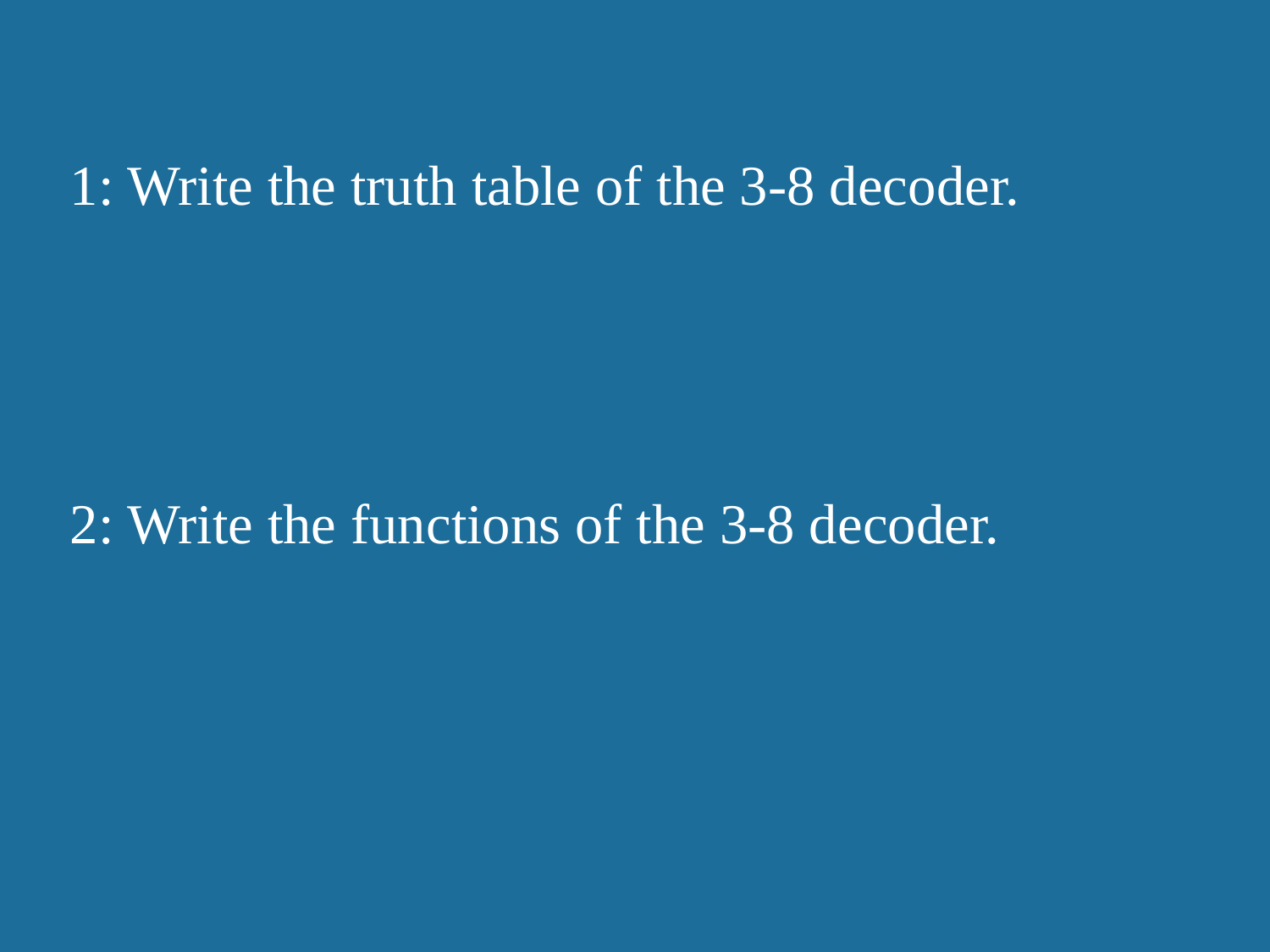

1: Write the truth table of the 3-8 decoder.

2: Write the functions of the 3-8 decoder.